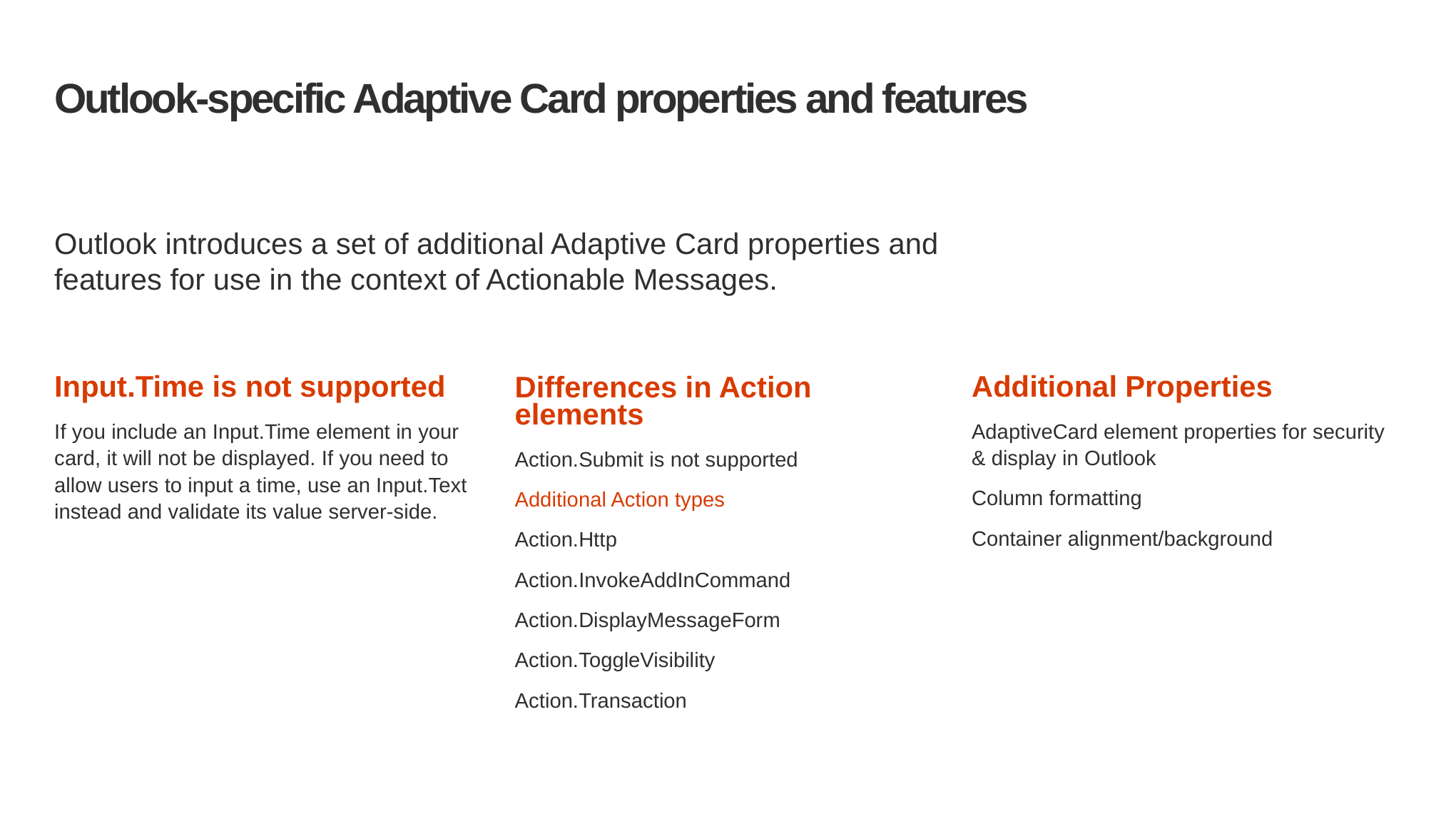

# Outlook-specific Adaptive Card properties and features
Outlook introduces a set of additional Adaptive Card properties and features for use in the context of Actionable Messages.
Input.Time is not supported
If you include an Input.Time element in your card, it will not be displayed. If you need to allow users to input a time, use an Input.Text instead and validate its value server-side.
Additional Properties
AdaptiveCard element properties for security & display in Outlook
Column formatting
Container alignment/background

Differences in Action elements
Action.Submit is not supported
Additional Action types
Action.Http
Action.InvokeAddInCommand
Action.DisplayMessageForm
Action.ToggleVisibility
Action.Transaction